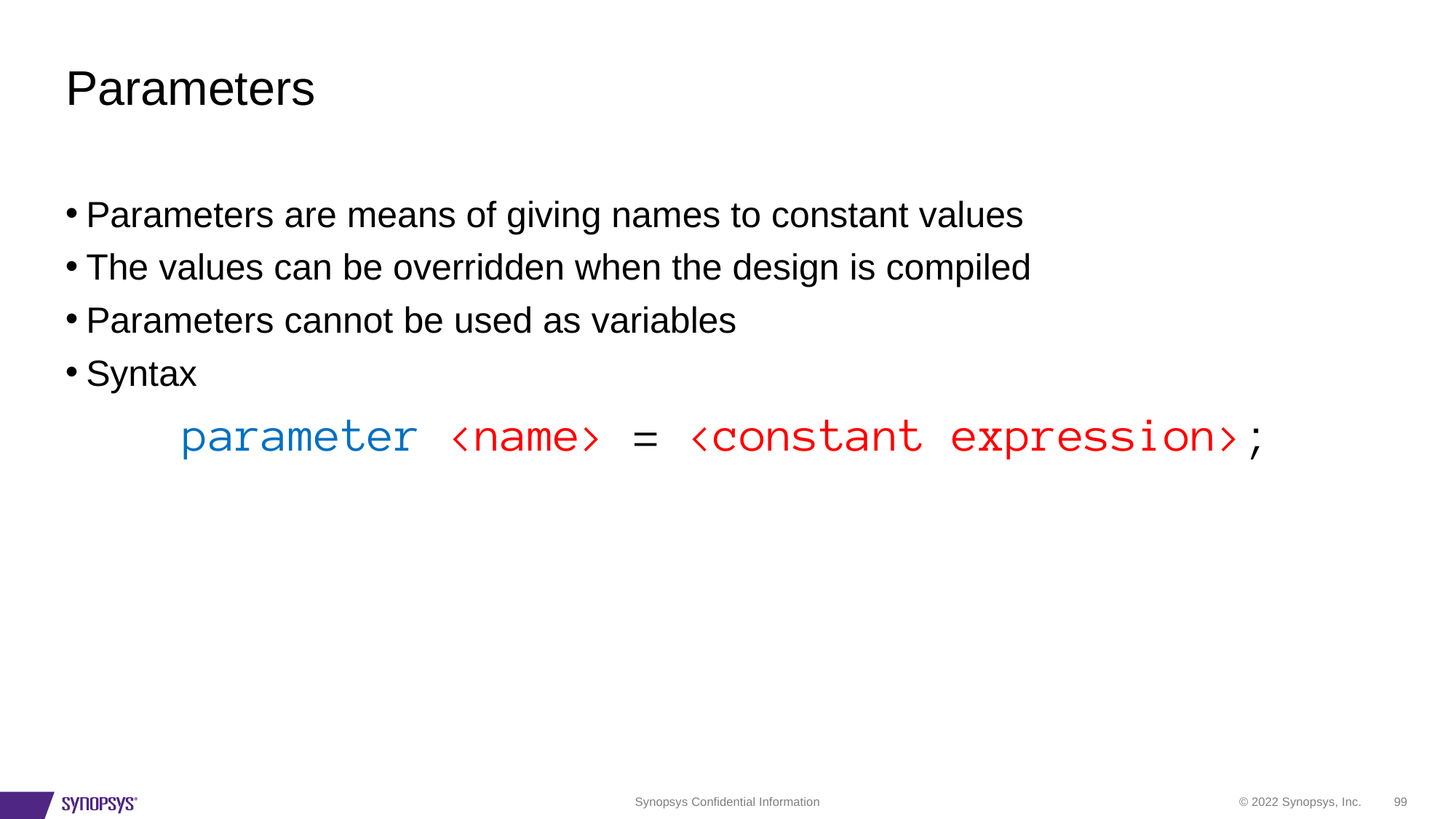

# Parameters
Parameters are means of giving names to constant values
The values can be overridden when the design is compiled
Parameters cannot be used as variables
Syntax
parameter <name> = <constant expression>;